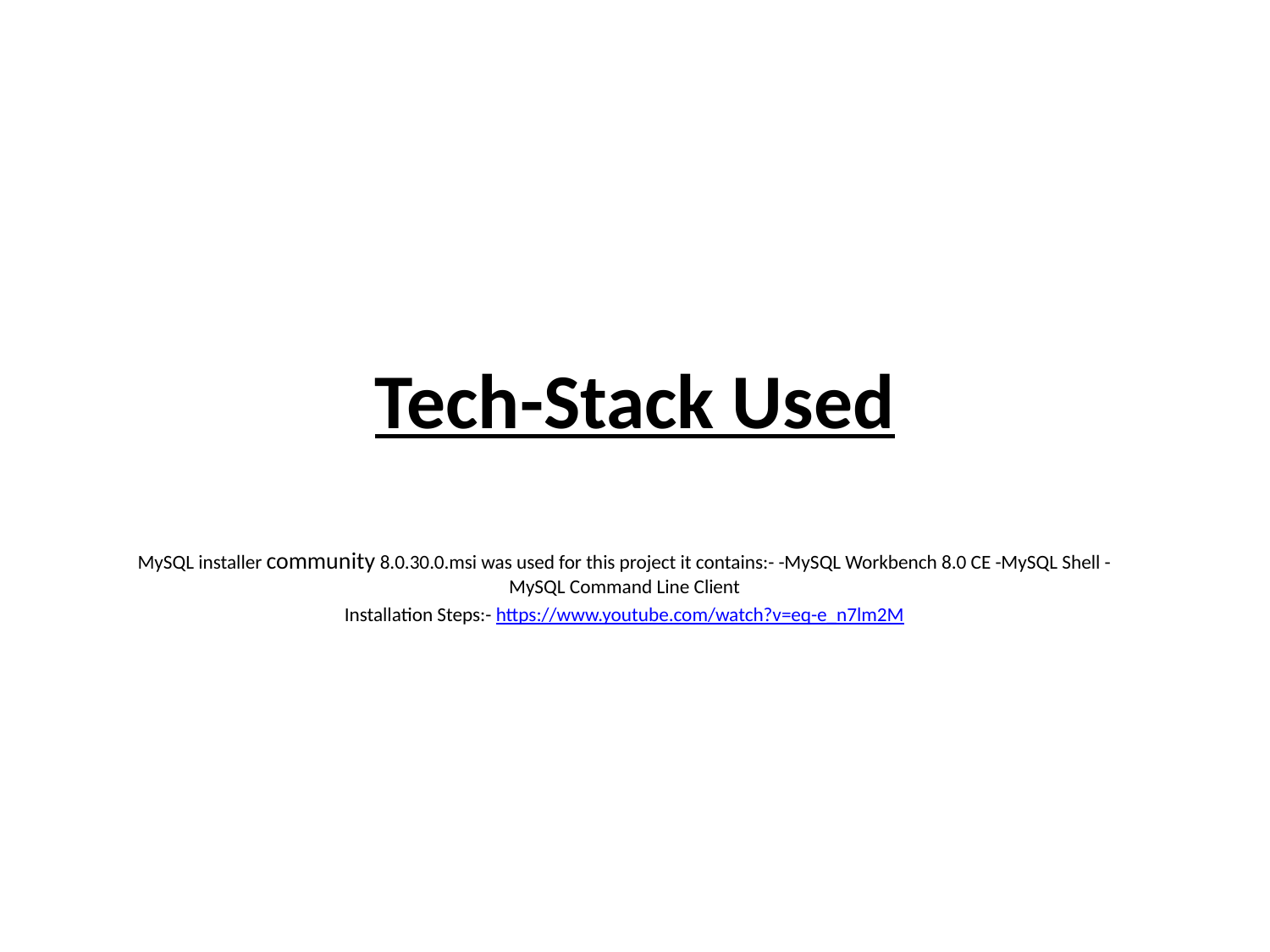

# Tech-Stack Used
MySQL installer community 8.0.30.0.msi was used for this project it contains:- -MySQL Workbench 8.0 CE -MySQL Shell -MySQL Command Line Client
Installation Steps:- https://www.youtube.com/watch?v=eq-e_n7lm2M